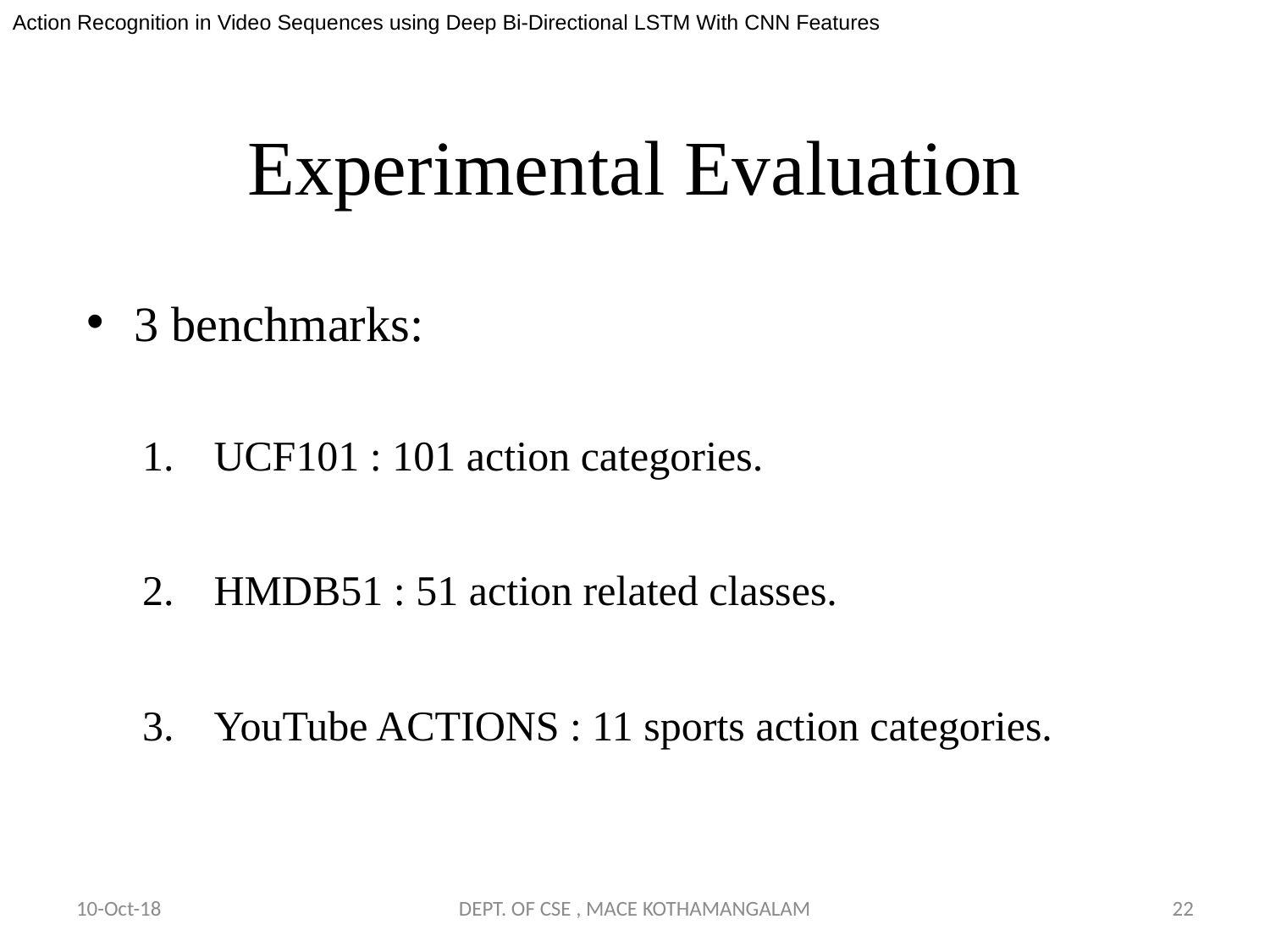

Action Recognition in Video Sequences using Deep Bi-Directional LSTM With CNN Features

# Experimental Evaluation
3 benchmarks:

UCF101 : 101 action categories.

HMDB51 : 51 action related classes.

YouTube ACTIONS : 11 sports action categories.
10-Oct-18
DEPT. OF CSE , MACE KOTHAMANGALAM
22